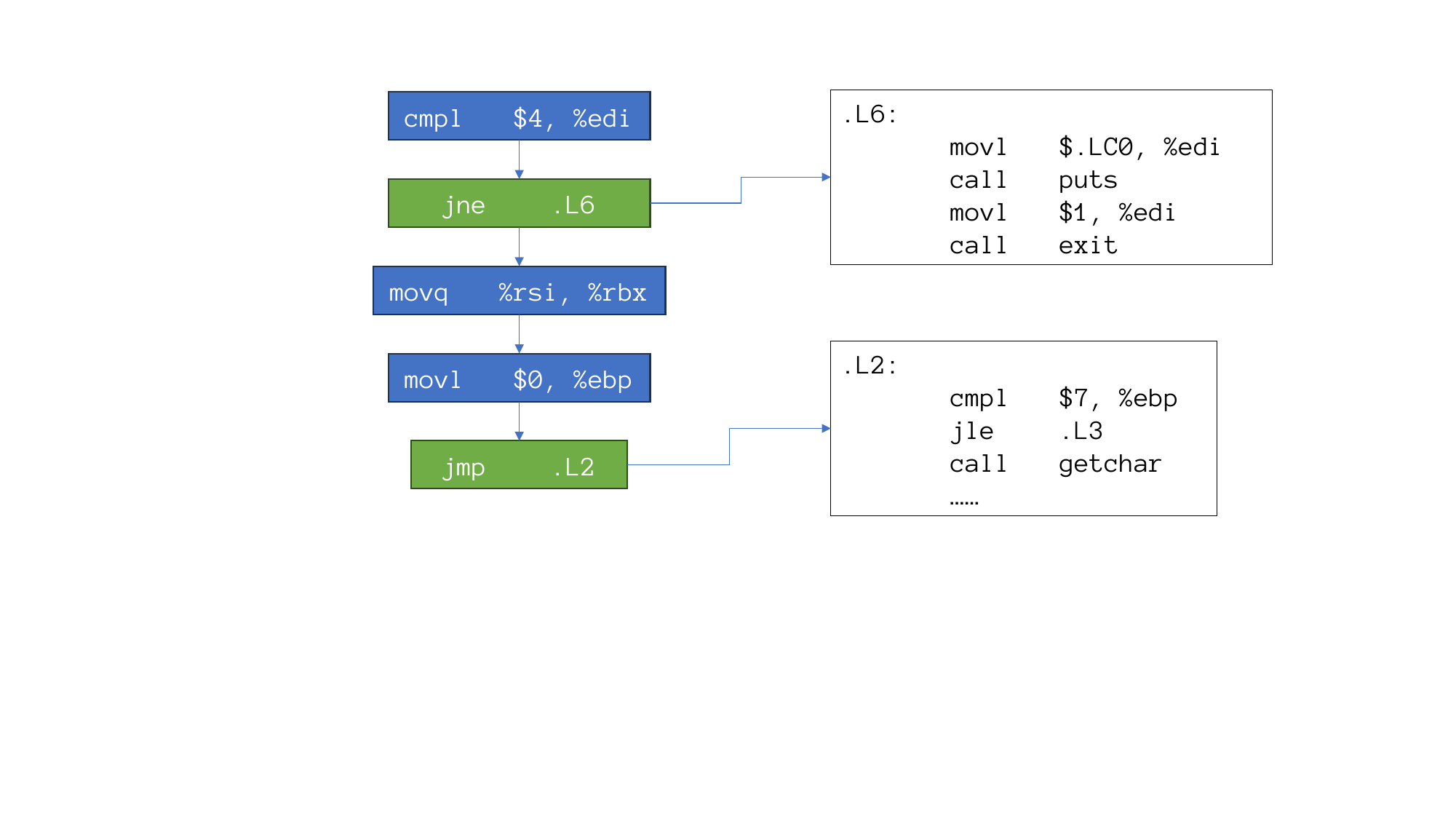

.L6:
	movl	$.LC0, %edi
	call	puts
	movl	$1, %edi
	call	exit
cmpl	$4, %edi
jne	.L6
movq	%rsi, %rbx
.L2:
	cmpl	$7, %ebp
	jle	.L3
	call	getchar
	……
movl	$0, %ebp
jmp	.L2